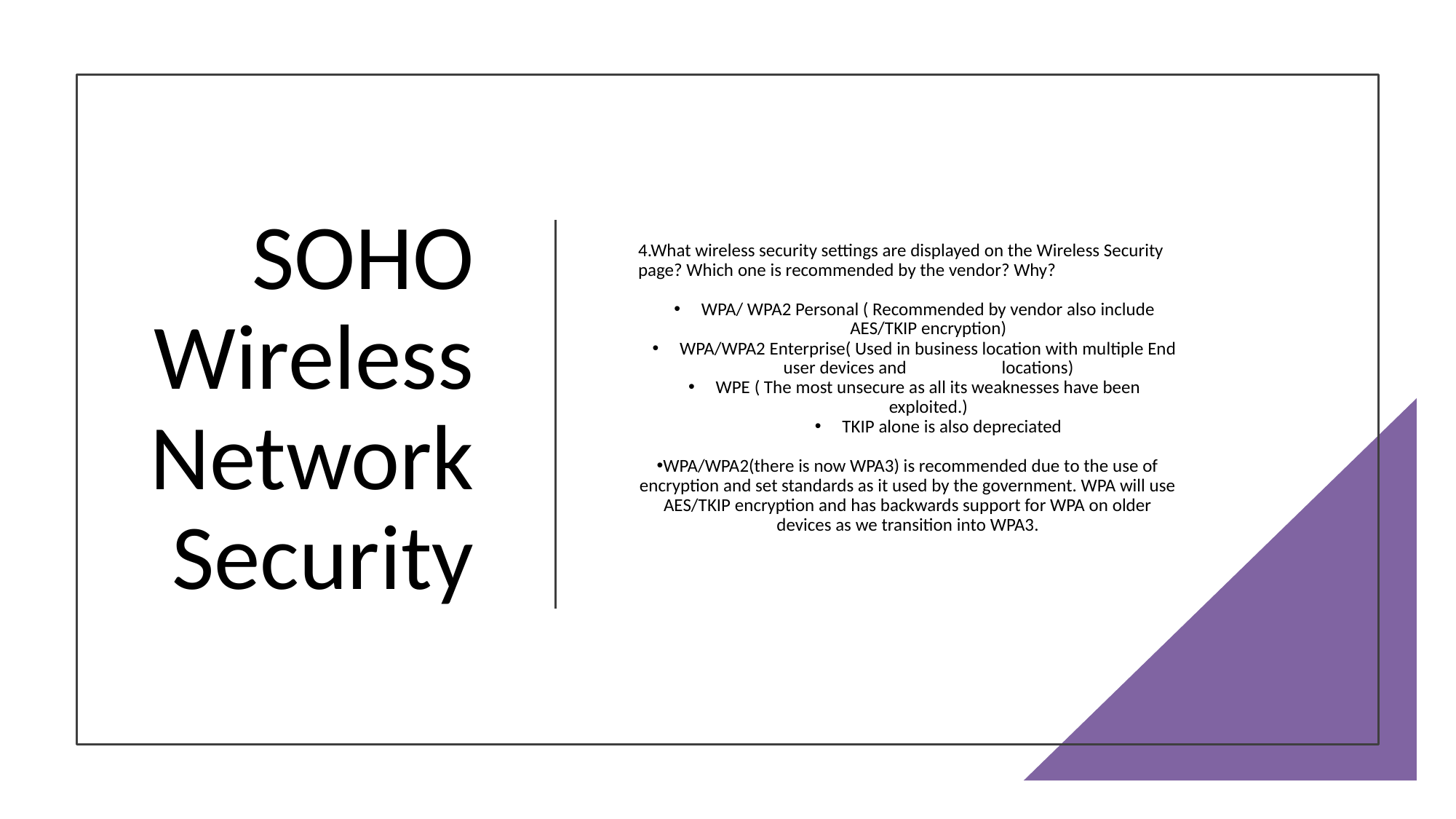

SOHO Wireless Network Security
4.What wireless security settings are displayed on the Wireless Security page? Which one is recommended by the vendor? Why?

WPA/ WPA2 Personal ( Recommended by vendor also include AES/TKIP encryption)
WPA/WPA2 Enterprise( Used in business location with multiple End user devices and 	locations)
WPE ( The most unsecure as all its weaknesses have been exploited.)
TKIP alone is also depreciated

WPA/WPA2(there is now WPA3) is recommended due to the use of encryption and set standards as it used by the government. WPA will use AES/TKIP encryption and has backwards support for WPA on older devices as we transition into WPA3.